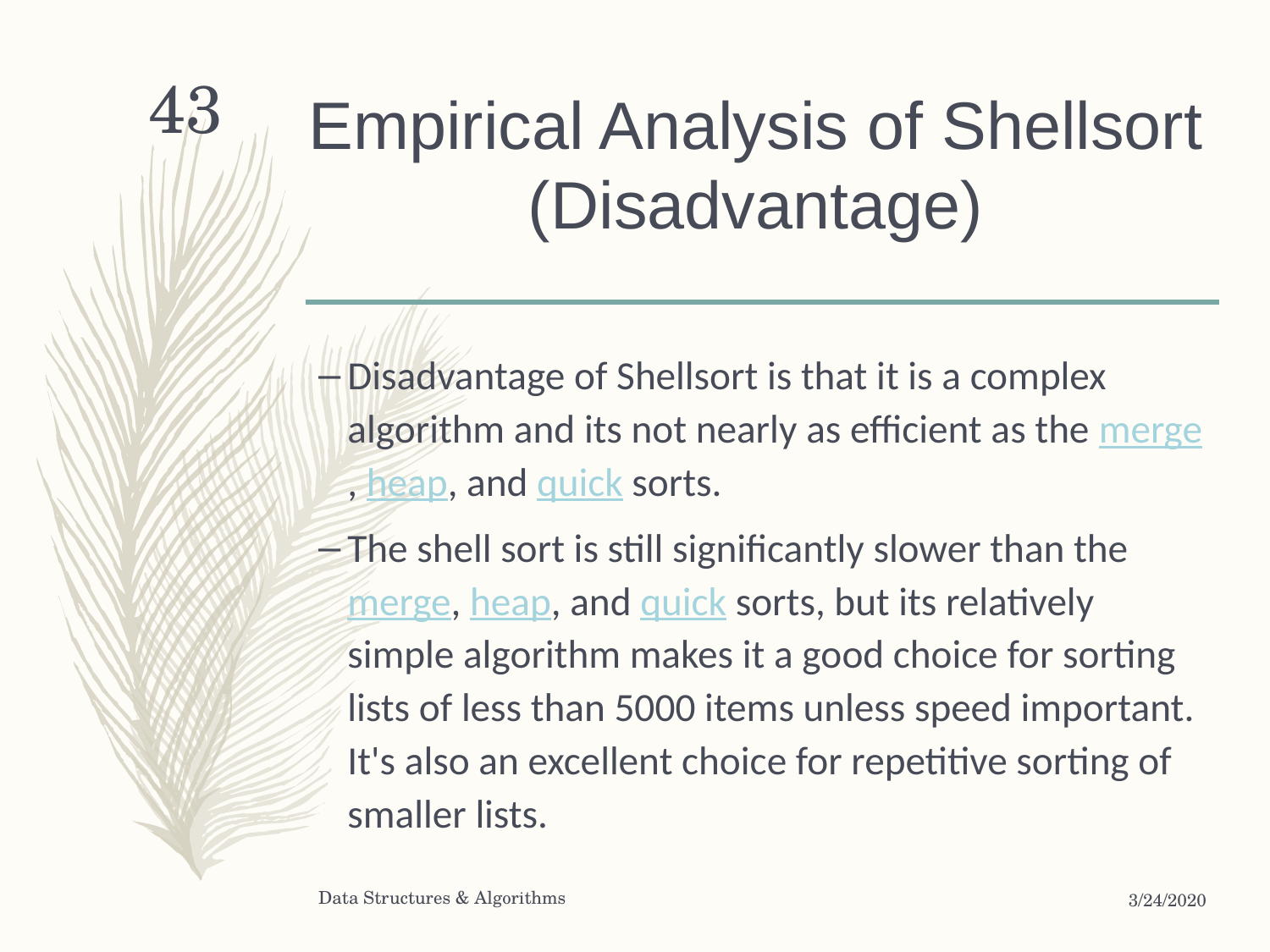

# Empirical Analysis of Shellsort (Disadvantage)
43
Disadvantage of Shellsort is that it is a complex algorithm and its not nearly as efficient as the merge, heap, and quick sorts.
The shell sort is still significantly slower than the merge, heap, and quick sorts, but its relatively simple algorithm makes it a good choice for sorting lists of less than 5000 items unless speed important. It's also an excellent choice for repetitive sorting of smaller lists.

Data Structures & Algorithms
3/24/2020